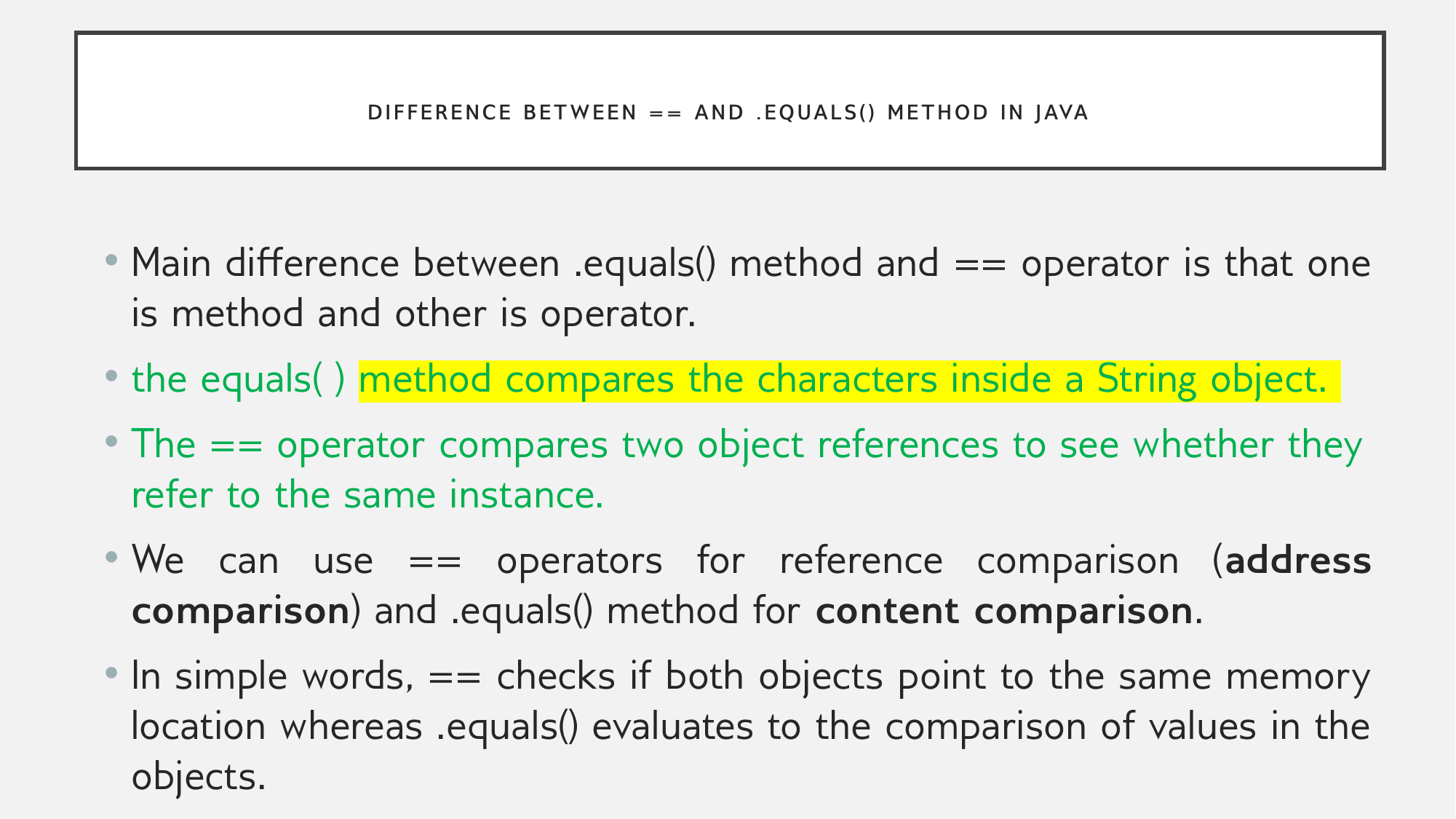

# Difference between == and .equals() method in Java
Main difference between .equals() method and == operator is that one is method and other is operator.
the equals( ) method compares the characters inside a String object.
The == operator compares two object references to see whether they refer to the same instance.
We can use == operators for reference comparison (address comparison) and .equals() method for content comparison.
In simple words, == checks if both objects point to the same memory location whereas .equals() evaluates to the comparison of values in the objects.